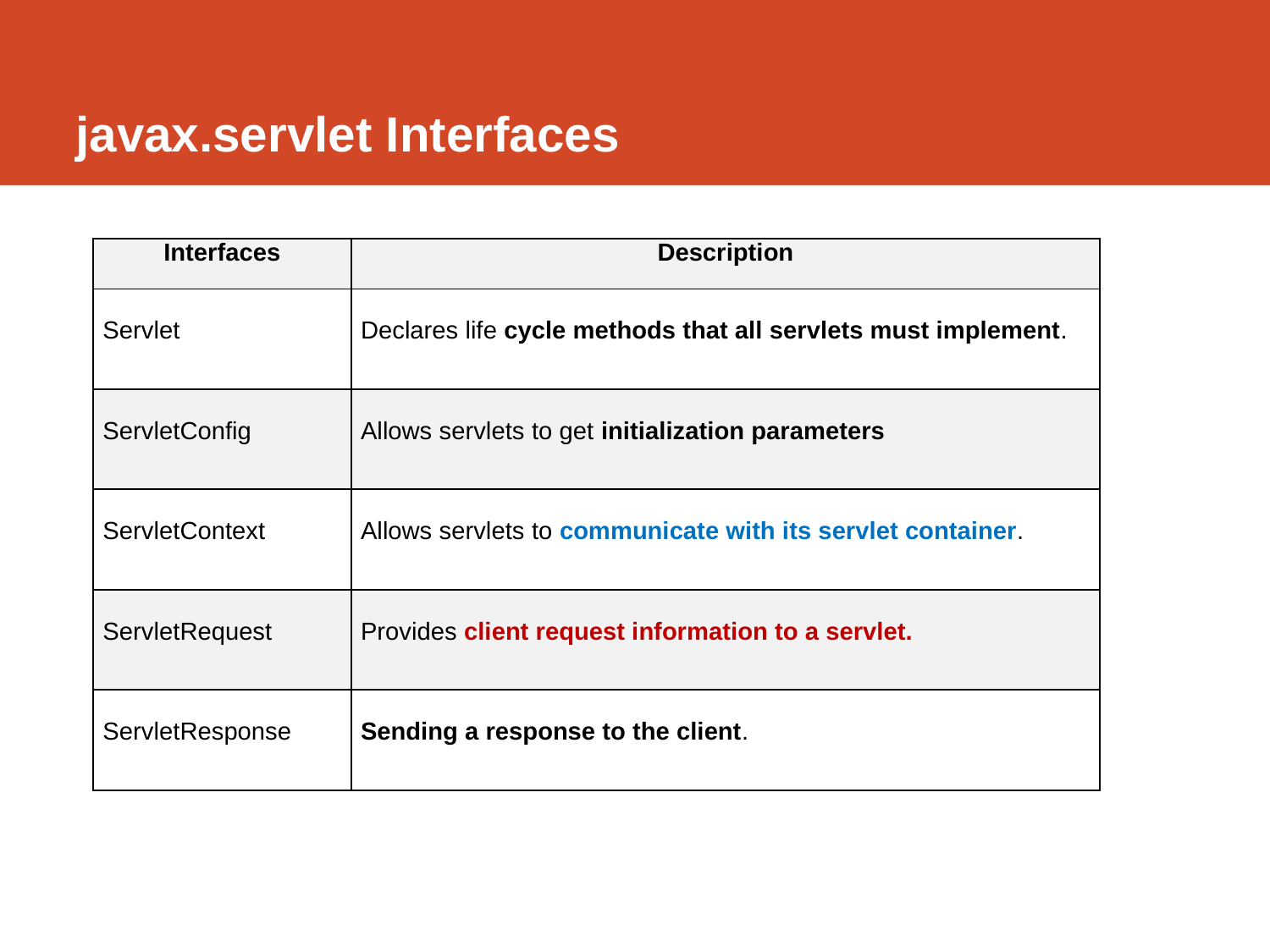

# javax.servlet Interfaces
| Interfaces | Description |
| --- | --- |
| Servlet | Declares life cycle methods that all servlets must implement. |
| ServletConfig | Allows servlets to get initialization parameters |
| ServletContext | Allows servlets to communicate with its servlet container. |
| ServletRequest | Provides client request information to a servlet. |
| ServletResponse | Sending a response to the client. |